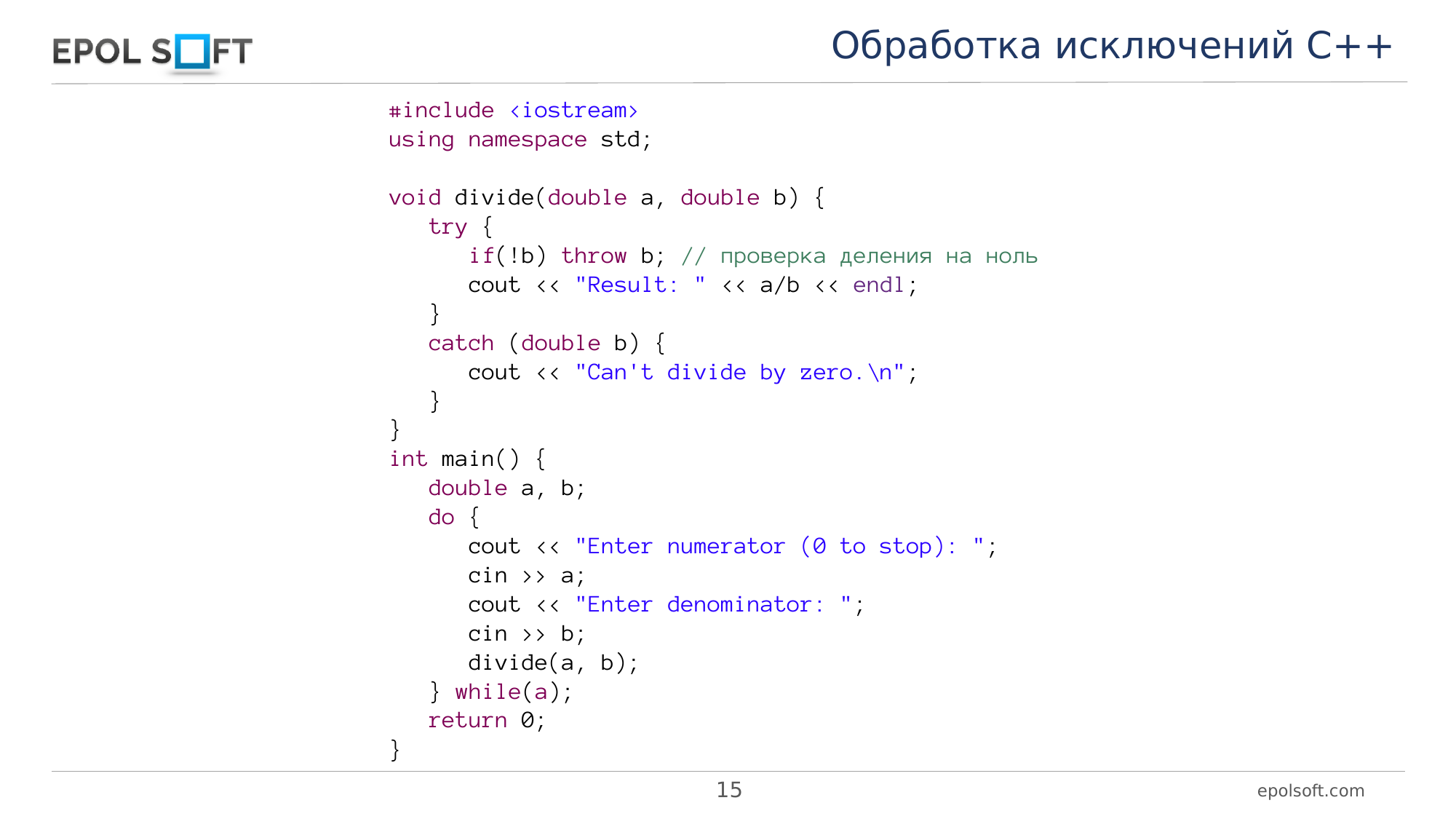

Обработка исключений С++
#include <iostream>
using namespace std;

void divide(double a, double b) {
   try {
      if(!b) throw b; // проверка деления на ноль
      cout << "Result: " << a/b << endl;
   }
   catch (double b) {
      cout << "Can't divide by zero.\n";
   }
}
int main() {
   double a, b;
   do {
      cout << "Enter numerator (0 to stop): ";
      cin >> a;
      cout << "Enter denominator: ";
      cin >> b;
      divide(a, b);
   } while(a);
   return 0;
}
15